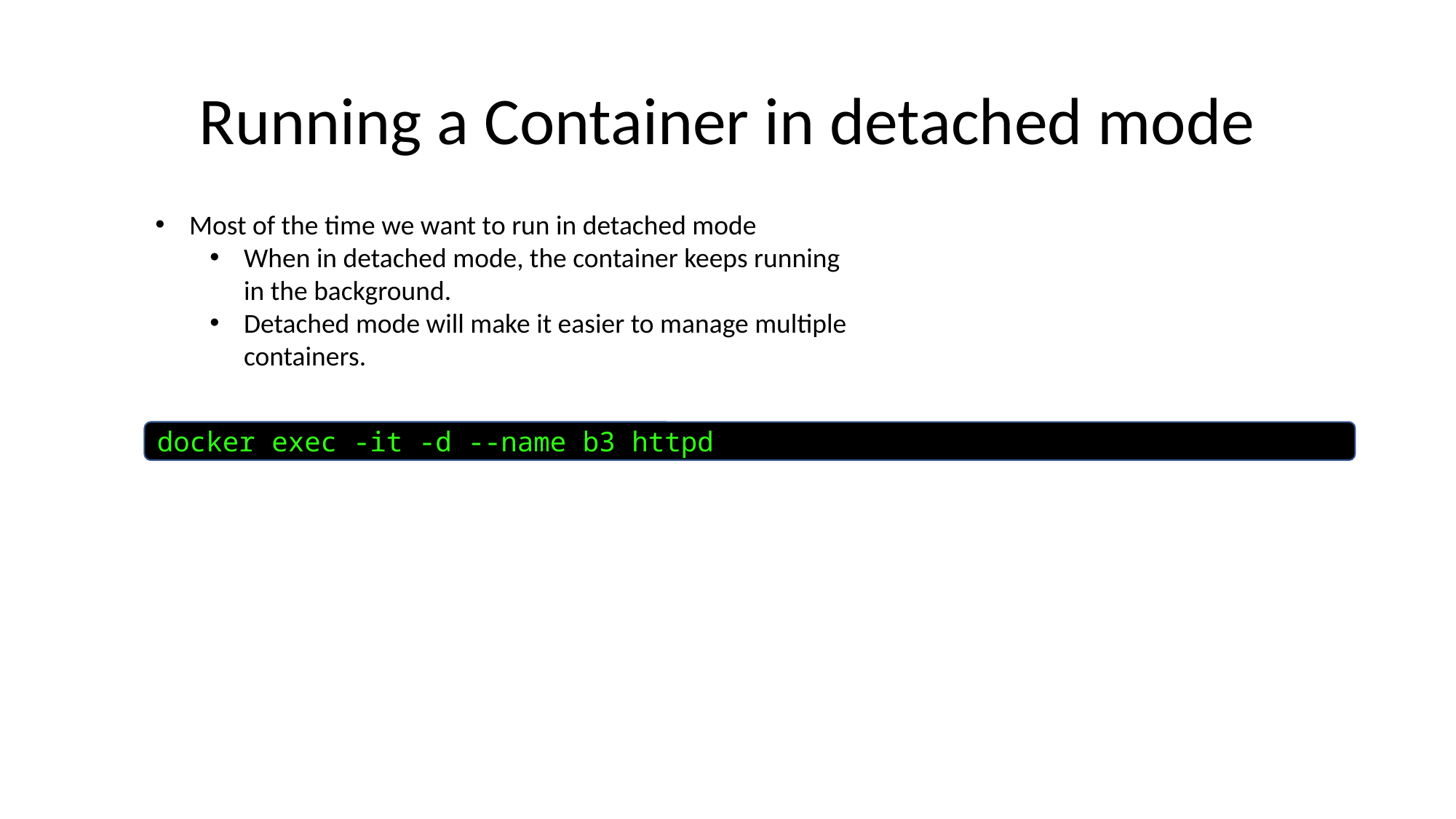

# Running a Container in detached mode
Most of the time we want to run in detached mode
When in detached mode, the container keeps running in the background.
Detached mode will make it easier to manage multiple containers.

docker exec -it -d --name b3 httpd